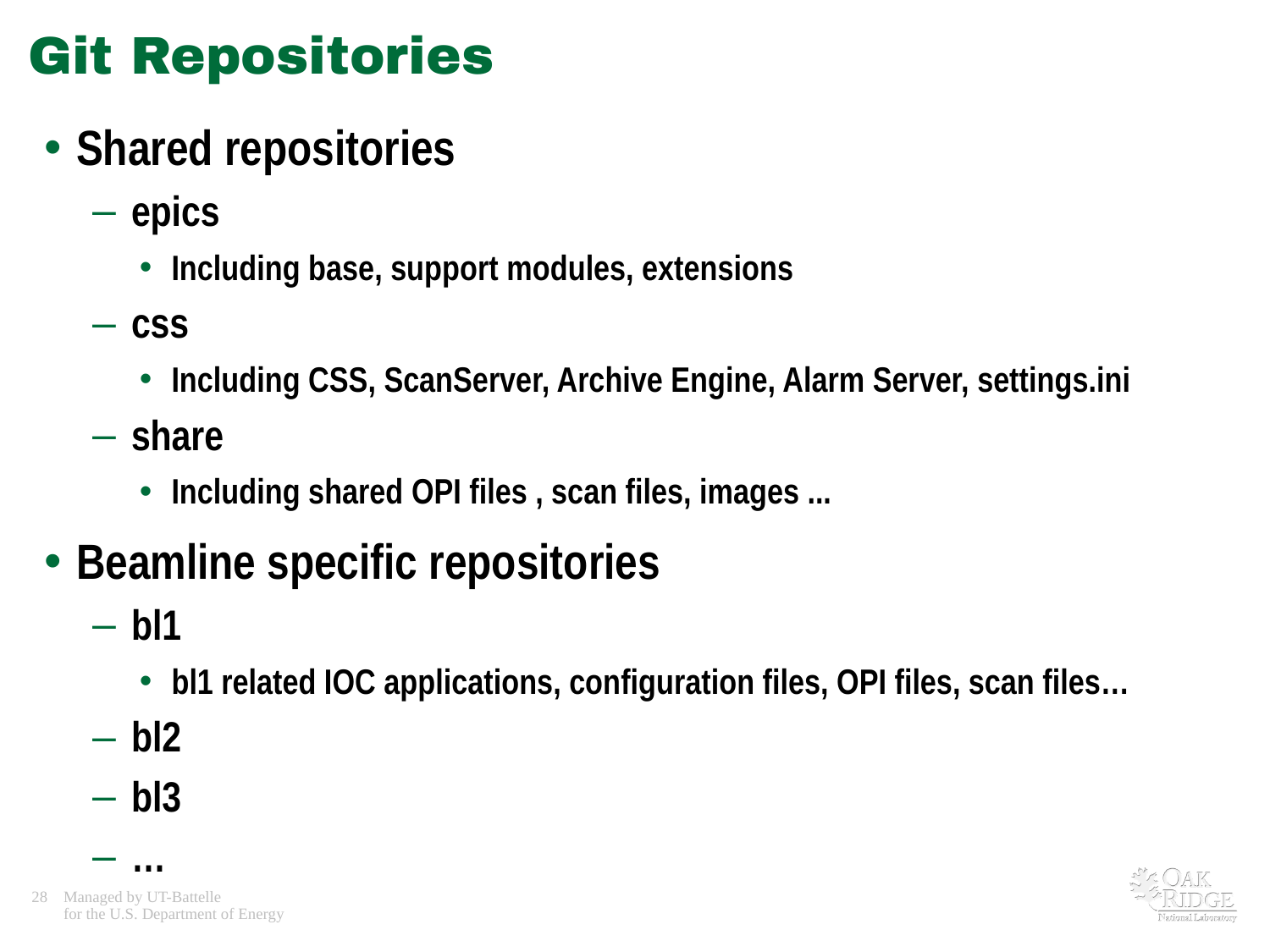

# Git Repositories
Shared repositories
epics
Including base, support modules, extensions
css
Including CSS, ScanServer, Archive Engine, Alarm Server, settings.ini
share
Including shared OPI files , scan files, images ...
Beamline specific repositories
bl1
bl1 related IOC applications, configuration files, OPI files, scan files…
bl2
bl3
…